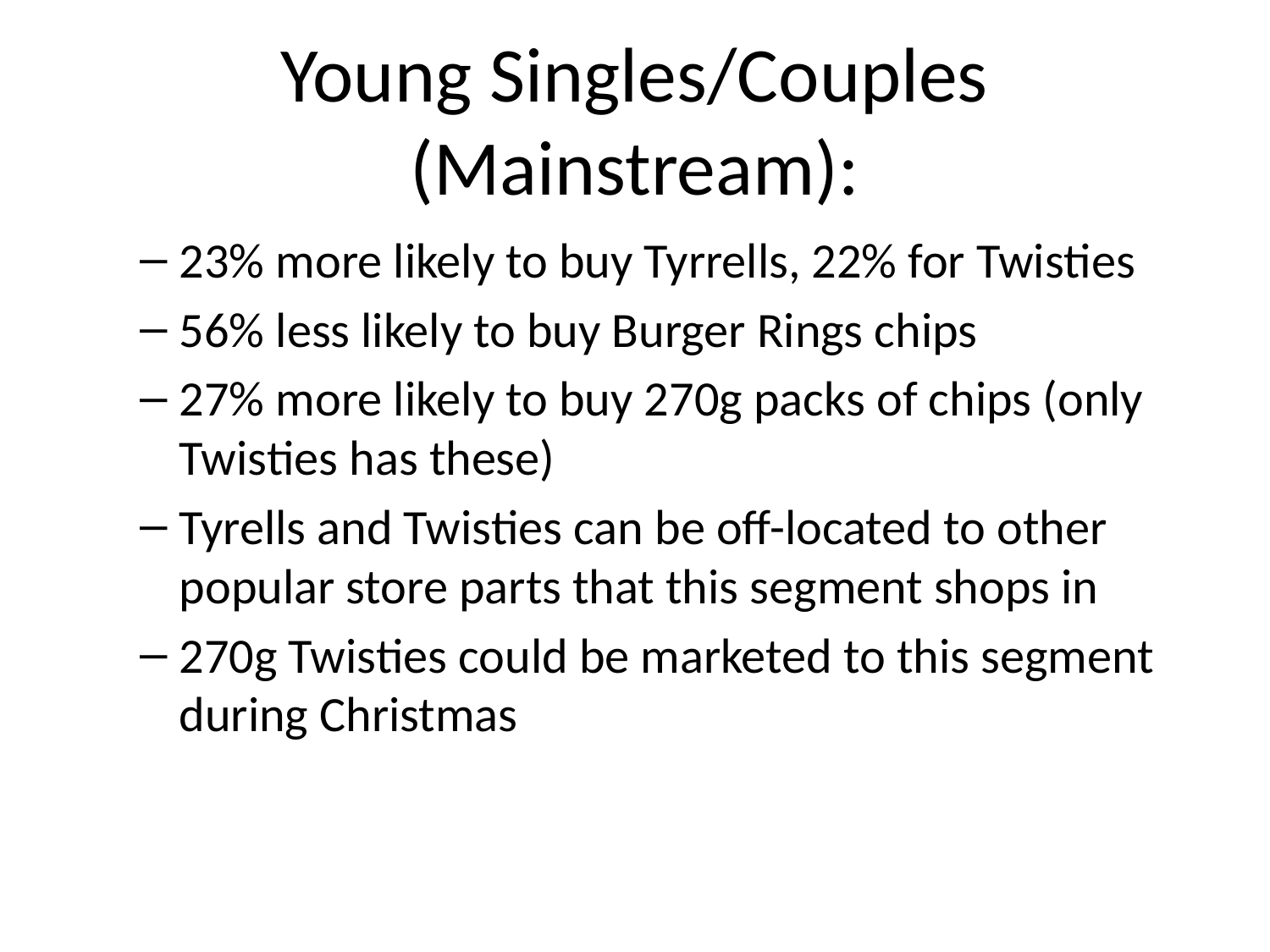

# Young Singles/Couples (Mainstream):
23% more likely to buy Tyrrells, 22% for Twisties
56% less likely to buy Burger Rings chips
27% more likely to buy 270g packs of chips (only Twisties has these)
Tyrells and Twisties can be off-located to other popular store parts that this segment shops in
270g Twisties could be marketed to this segment during Christmas